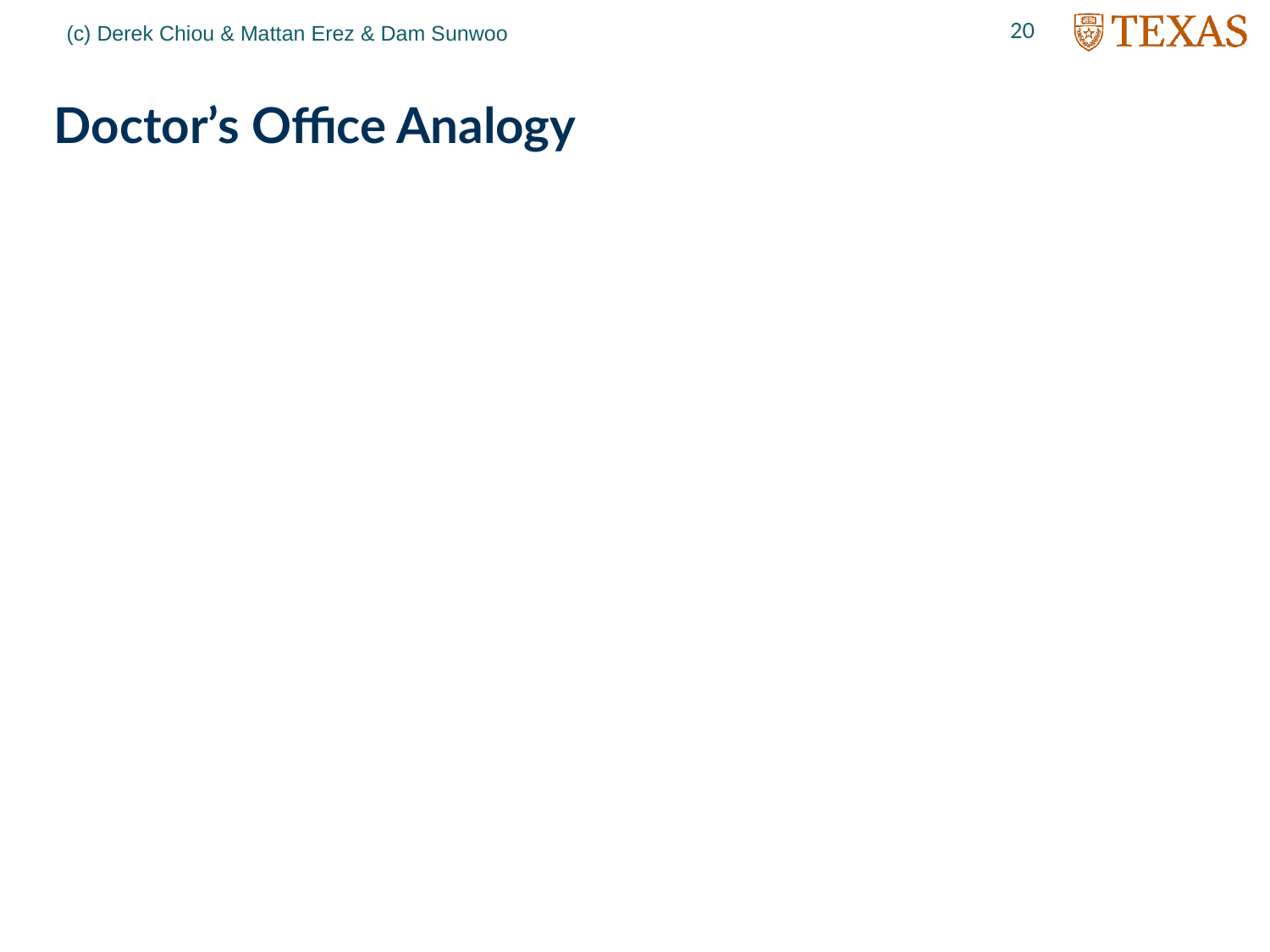

20
(c) Derek Chiou & Mattan Erez & Dam Sunwoo
# Doctor’s Office Analogy